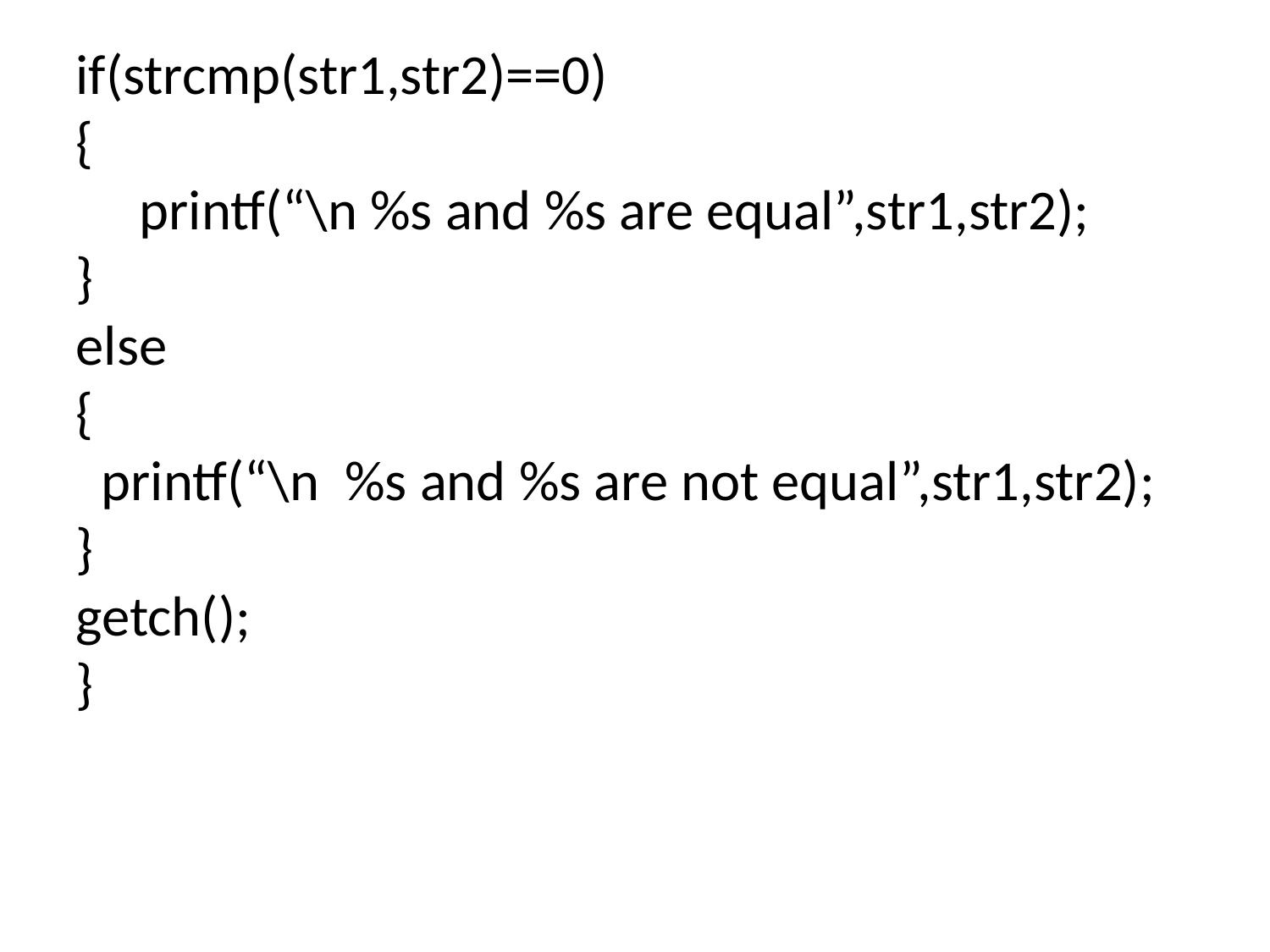

if(strcmp(str1,str2)==0)
{
     printf(“\n %s and %s are equal”,str1,str2);
}
else
{
  printf(“\n  %s and %s are not equal”,str1,str2);
}
getch();
}